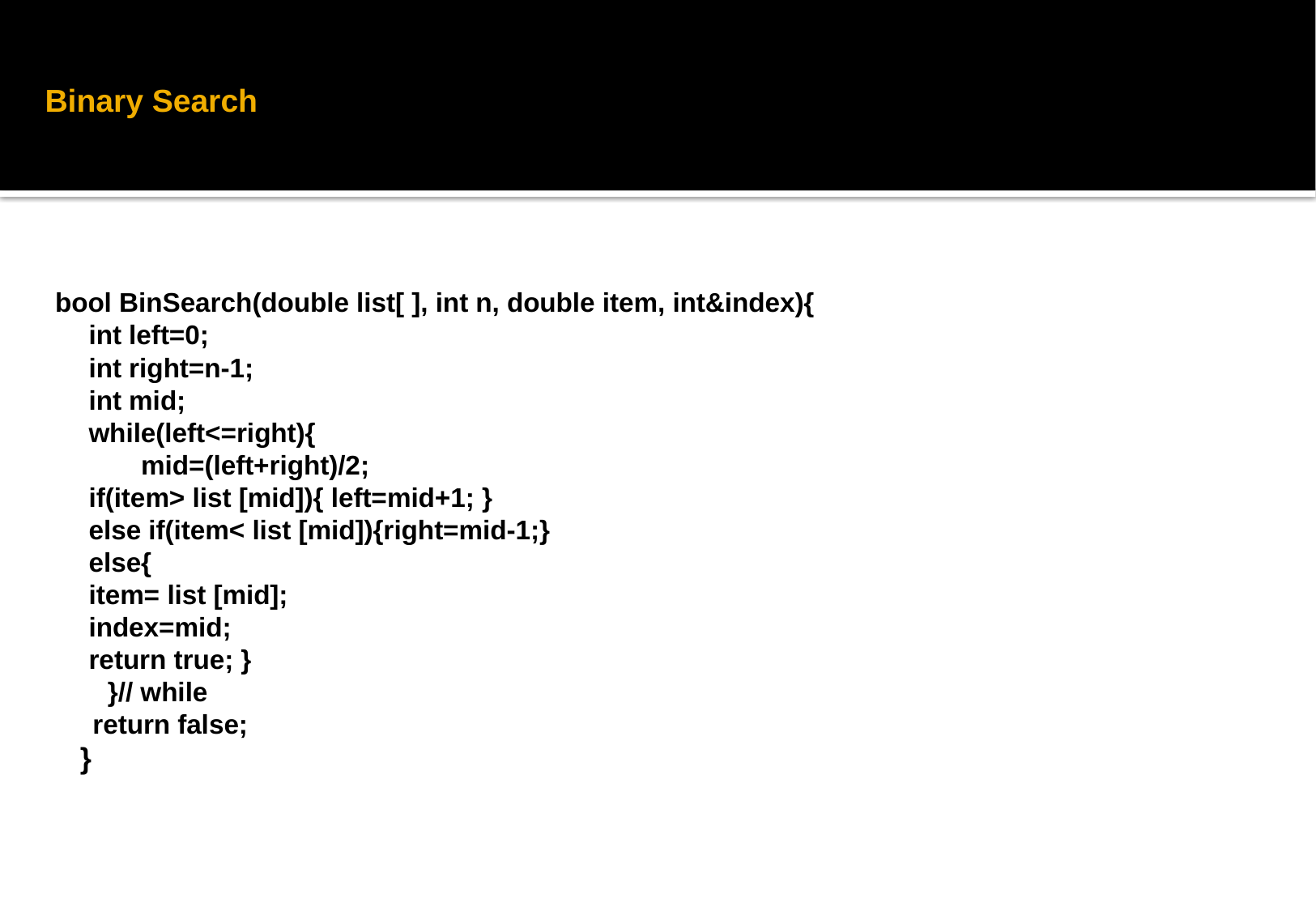

# Binary Search
bool BinSearch(double list[ ], int n, double item, int&index){
		int left=0;
		int right=n-1;
		int mid;
		while(left<=right){
	       mid=(left+right)/2;
		if(item> list [mid]){ left=mid+1; }
		else if(item< list [mid]){right=mid-1;}
		else{
		item= list [mid];
		index=mid;
		return true; }
       }// while
     return false;
   }